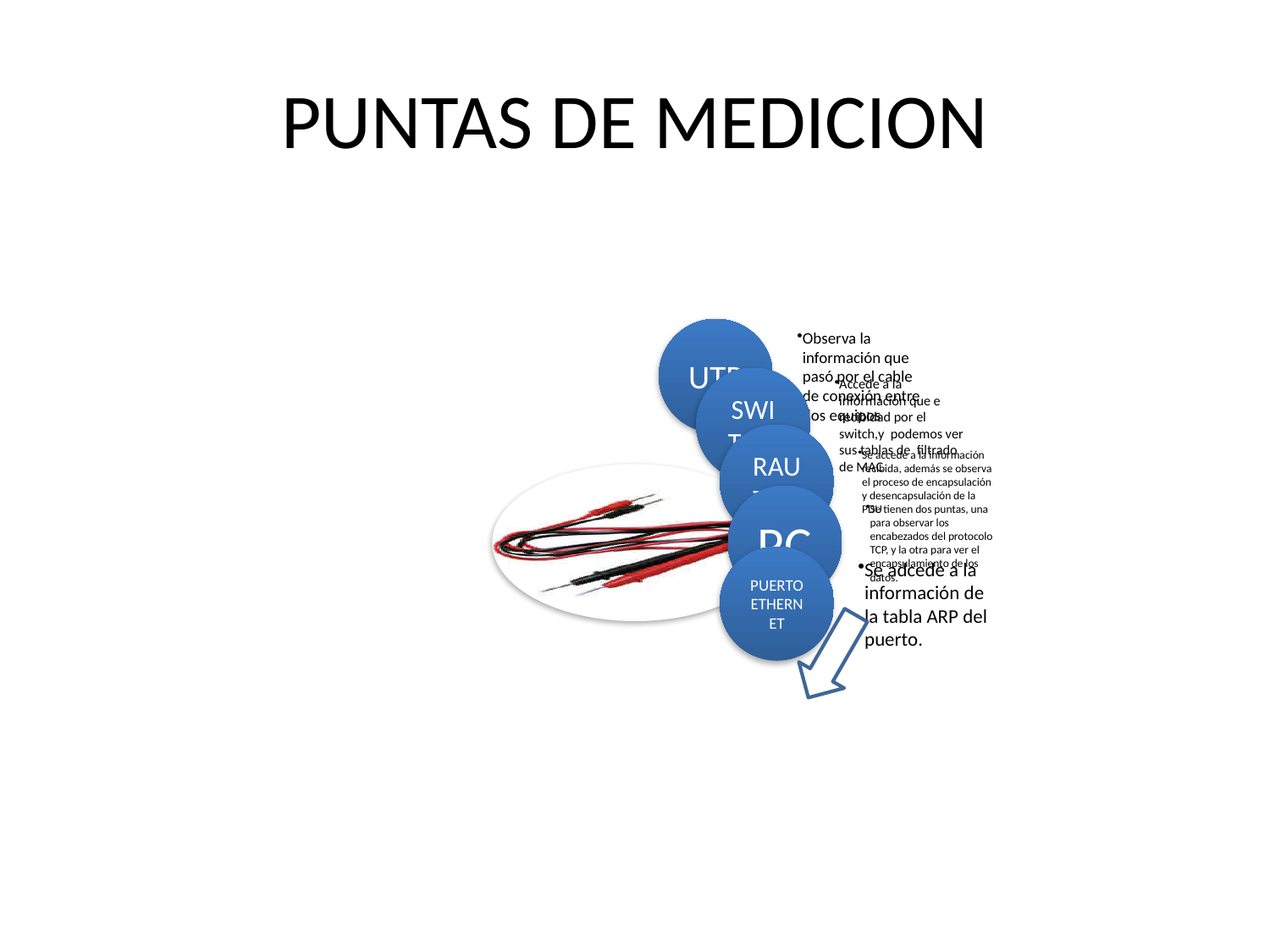

# PUNTAS DE MEDICION
UTP
SWITCH
RAUTER
PC
PUERTO ETHERNET
Se adcede a la información de la tabla ARP del puerto.